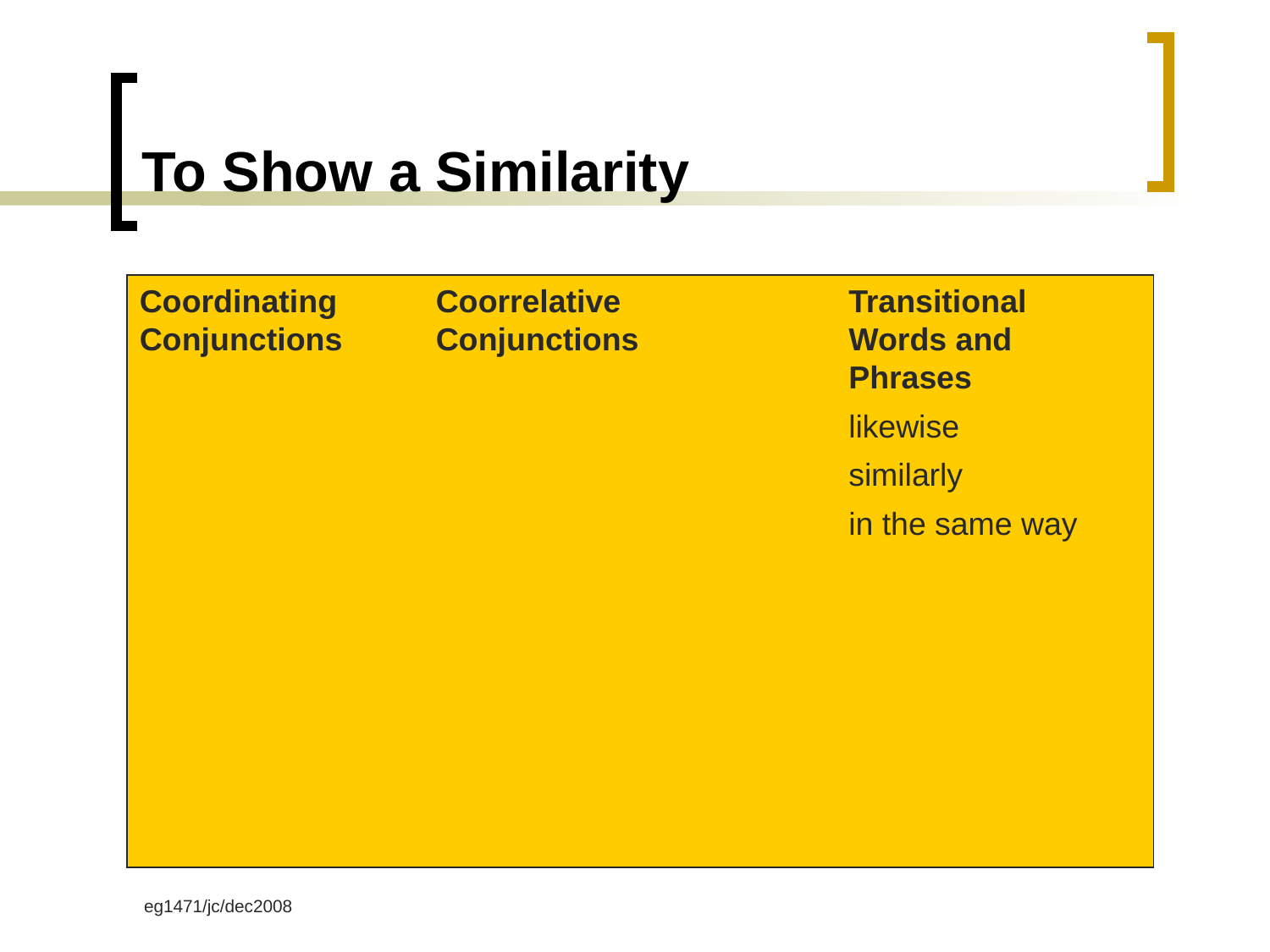

# To Show a Similarity

Coordinating Conjunctions
Coorrelative Conjunctions

Transitional Words and Phrases
likewise
similarly
in the same way

eg1471/jc/dec2008